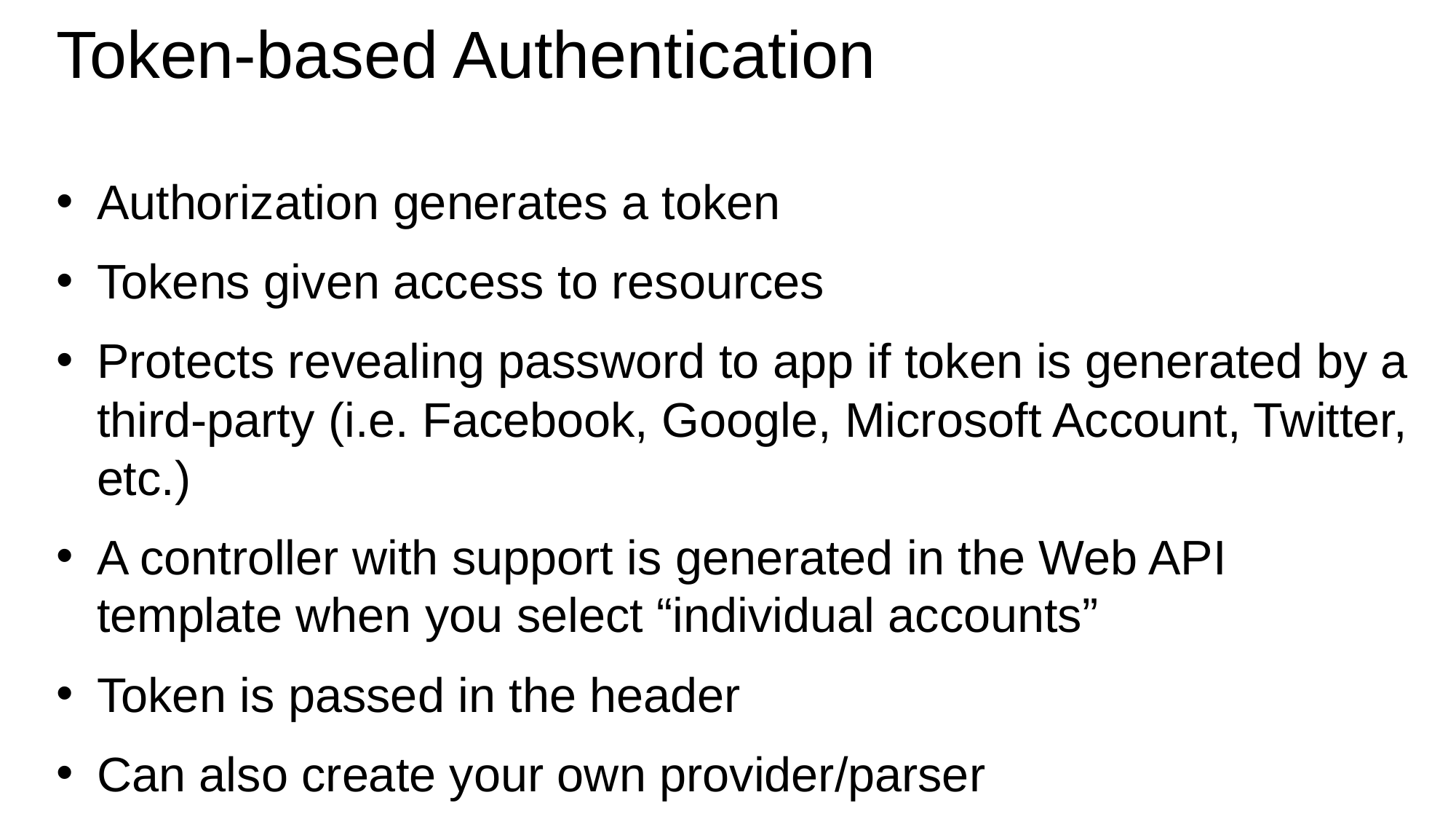

# Token-based Authentication
Authorization generates a token
Tokens given access to resources
Protects revealing password to app if token is generated by a third-party (i.e. Facebook, Google, Microsoft Account, Twitter, etc.)
A controller with support is generated in the Web API template when you select “individual accounts”
Token is passed in the header
Can also create your own provider/parser